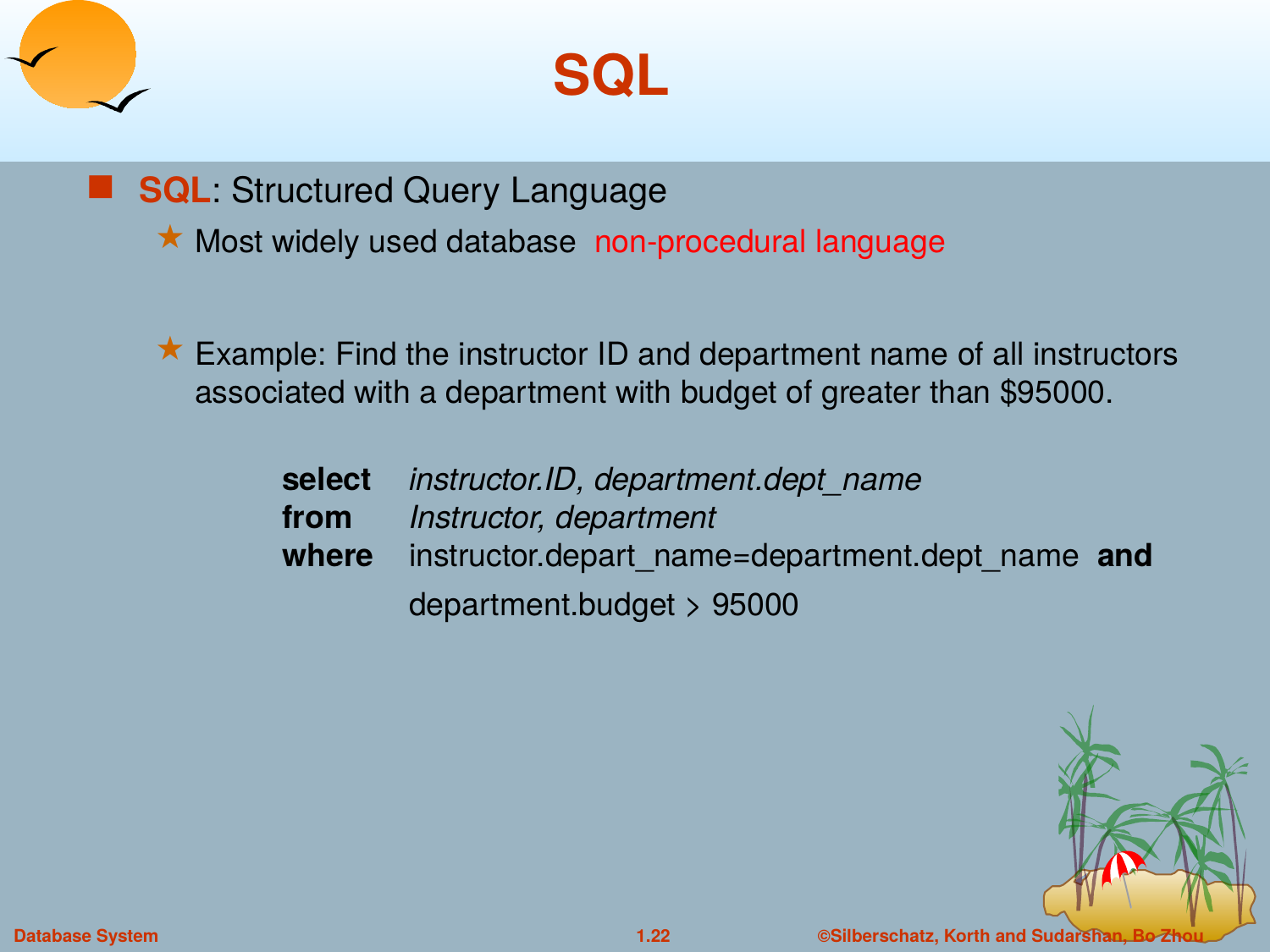

# SQL
SQL: Structured Query Language
Most widely used database  non-procedural language

Example: Find the instructor ID and department name of all instructors associated with a department with budget of greater than $95000.
	select	instructor.ID, department.dept_name
	from	Instructor, department
	where	instructor.depart_name=department.dept_name  and
		department.budget > 95000